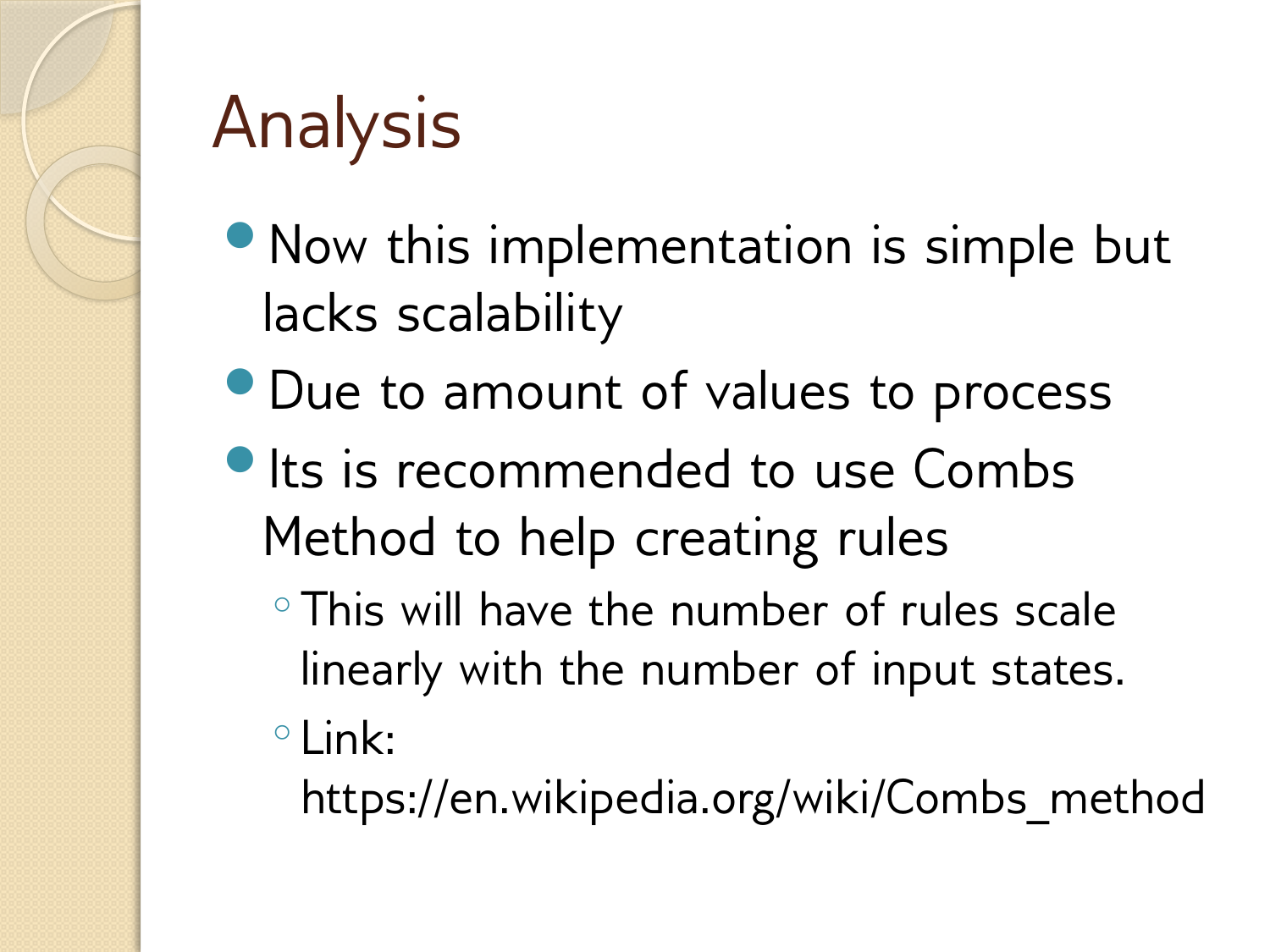

# Analysis
Now this implementation is simple but lacks scalability
Due to amount of values to process
Its is recommended to use Combs Method to help creating rules
This will have the number of rules scale linearly with the number of input states.
Link: https://en.wikipedia.org/wiki/Combs_method